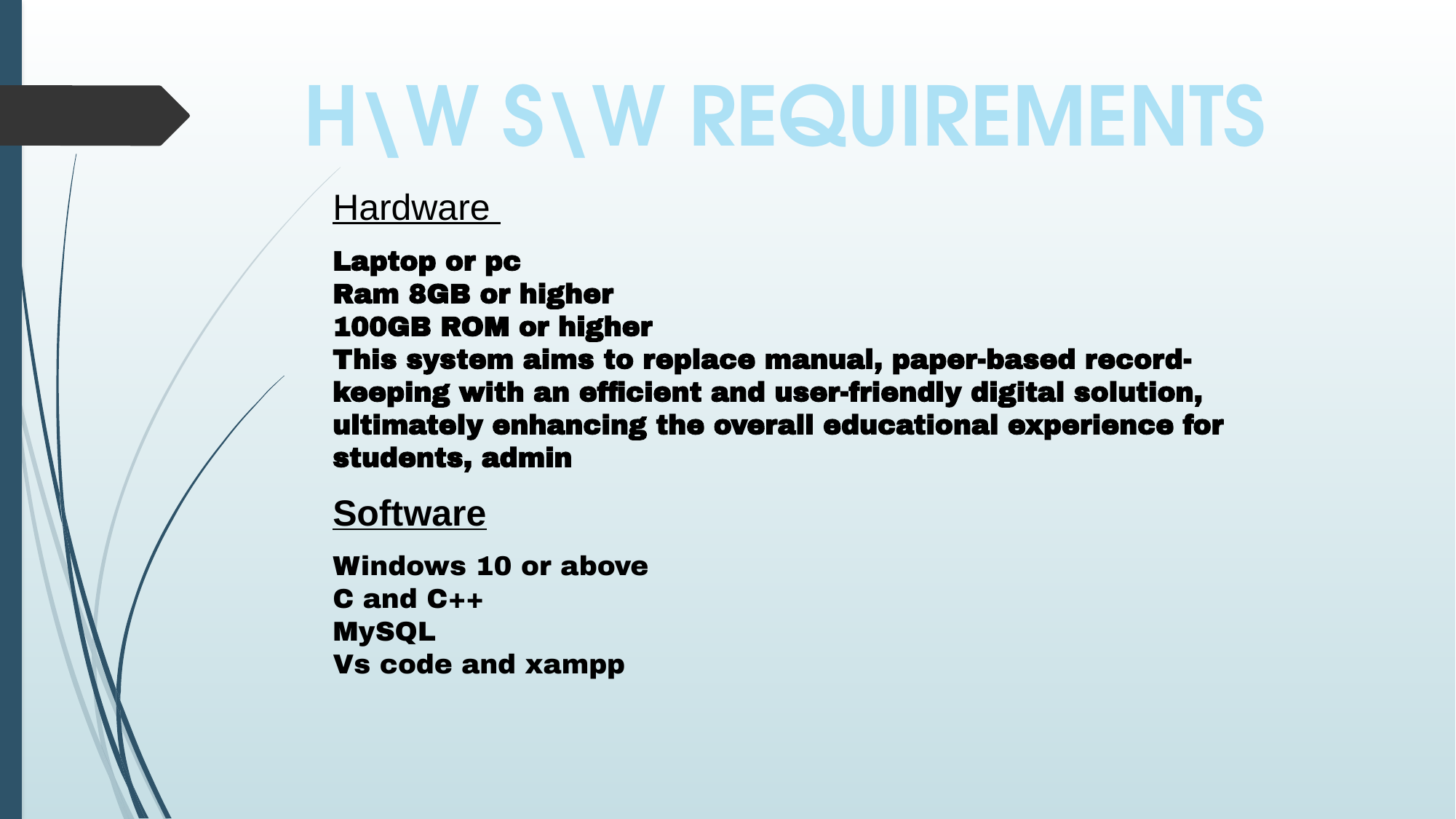

H\W S\W REQUIREMENTS
Hardware
Laptop or pc
Ram 8GB or higher
100GB ROM or higher
This system aims to replace manual, paper-based record-keeping with an efficient and user-friendly digital solution, ultimately enhancing the overall educational experience for students, admin
Software
Windows 10 or above
C and C++
MySQL
Vs code and xampp